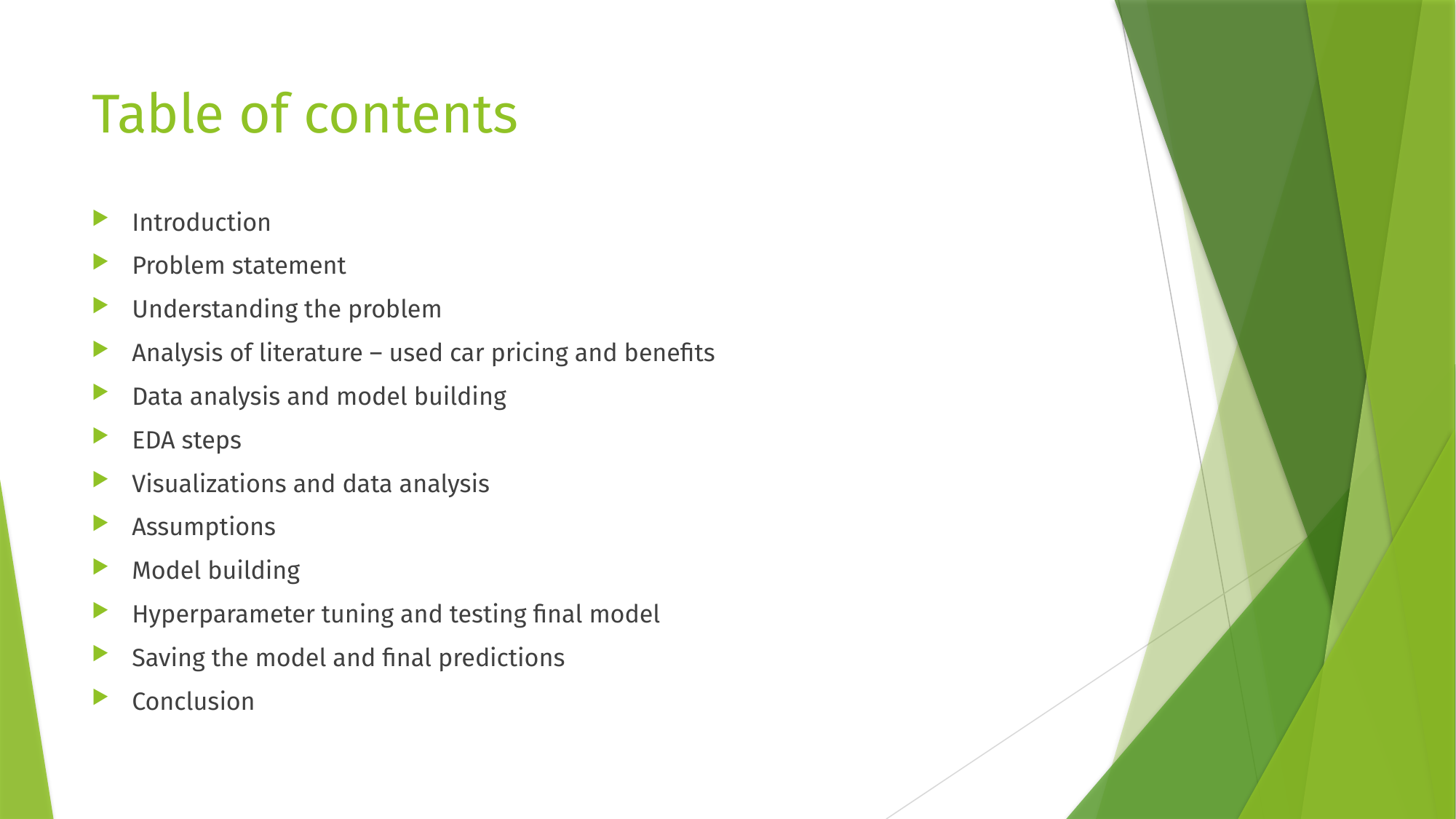

# Table of contents
Introduction
Problem statement
Understanding the problem
Analysis of literature – used car pricing and benefits
Data analysis and model building
EDA steps
Visualizations and data analysis
Assumptions
Model building
Hyperparameter tuning and testing final model
Saving the model and final predictions
Conclusion